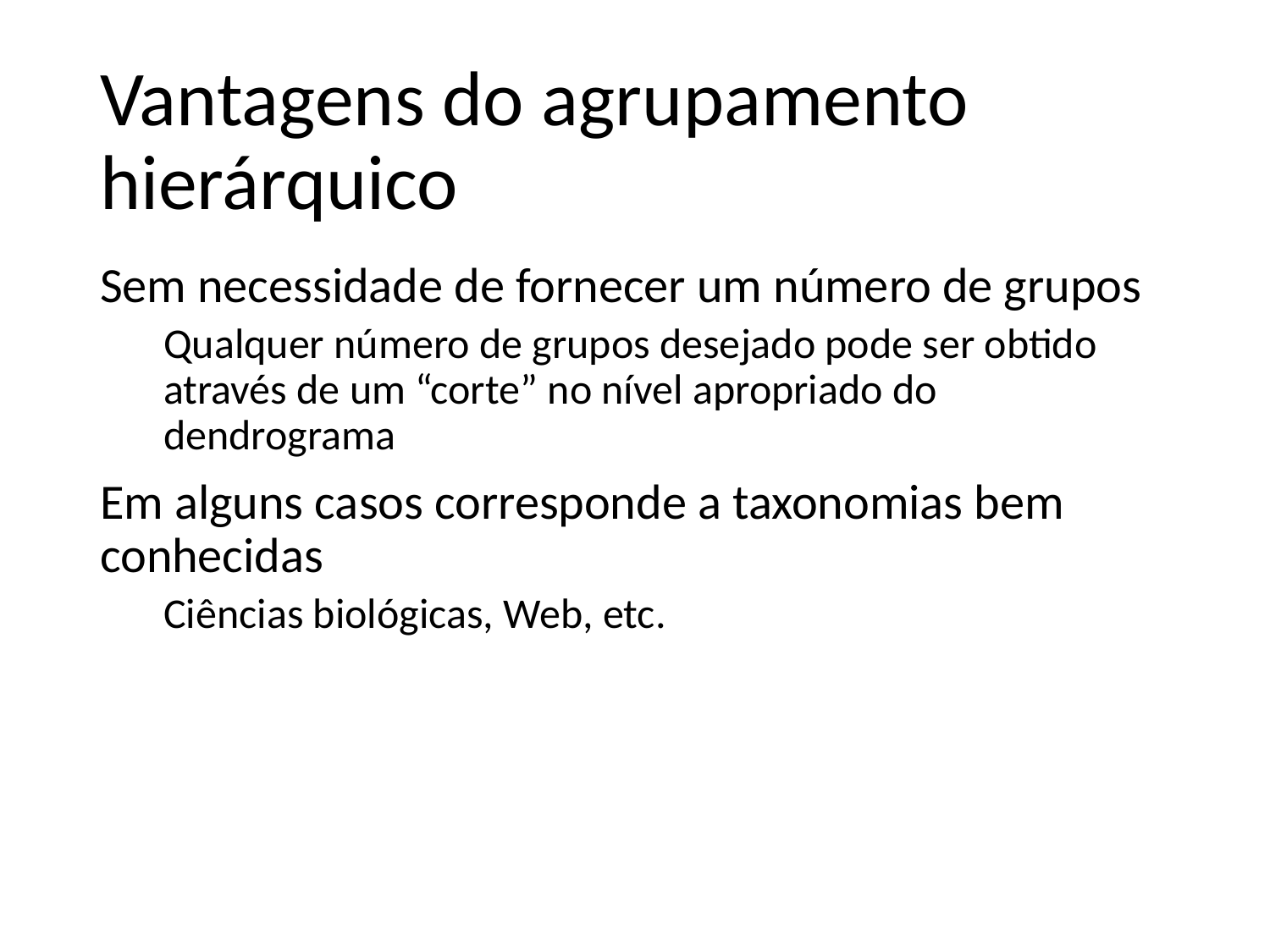

# Vantagens do agrupamento hierárquico
Sem necessidade de fornecer um número de grupos
Qualquer número de grupos desejado pode ser obtido através de um “corte” no nível apropriado do dendrograma
Em alguns casos corresponde a taxonomias bem conhecidas
Ciências biológicas, Web, etc.